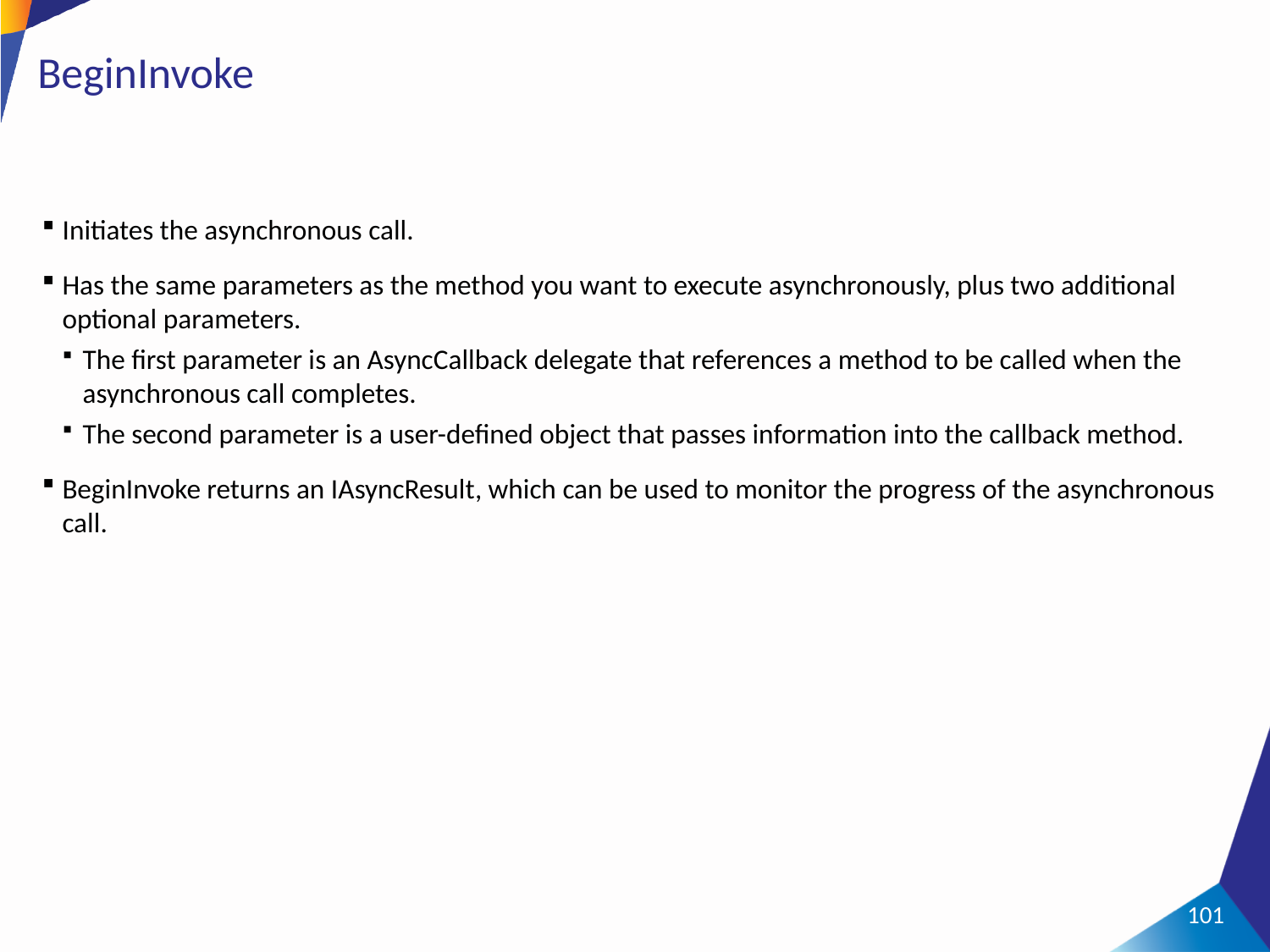

# BeginInvoke
Initiates the asynchronous call.
Has the same parameters as the method you want to execute asynchronously, plus two additional optional parameters.
The first parameter is an AsyncCallback delegate that references a method to be called when the asynchronous call completes.
The second parameter is a user-defined object that passes information into the callback method.
BeginInvoke returns an IAsyncResult, which can be used to monitor the progress of the asynchronous call.